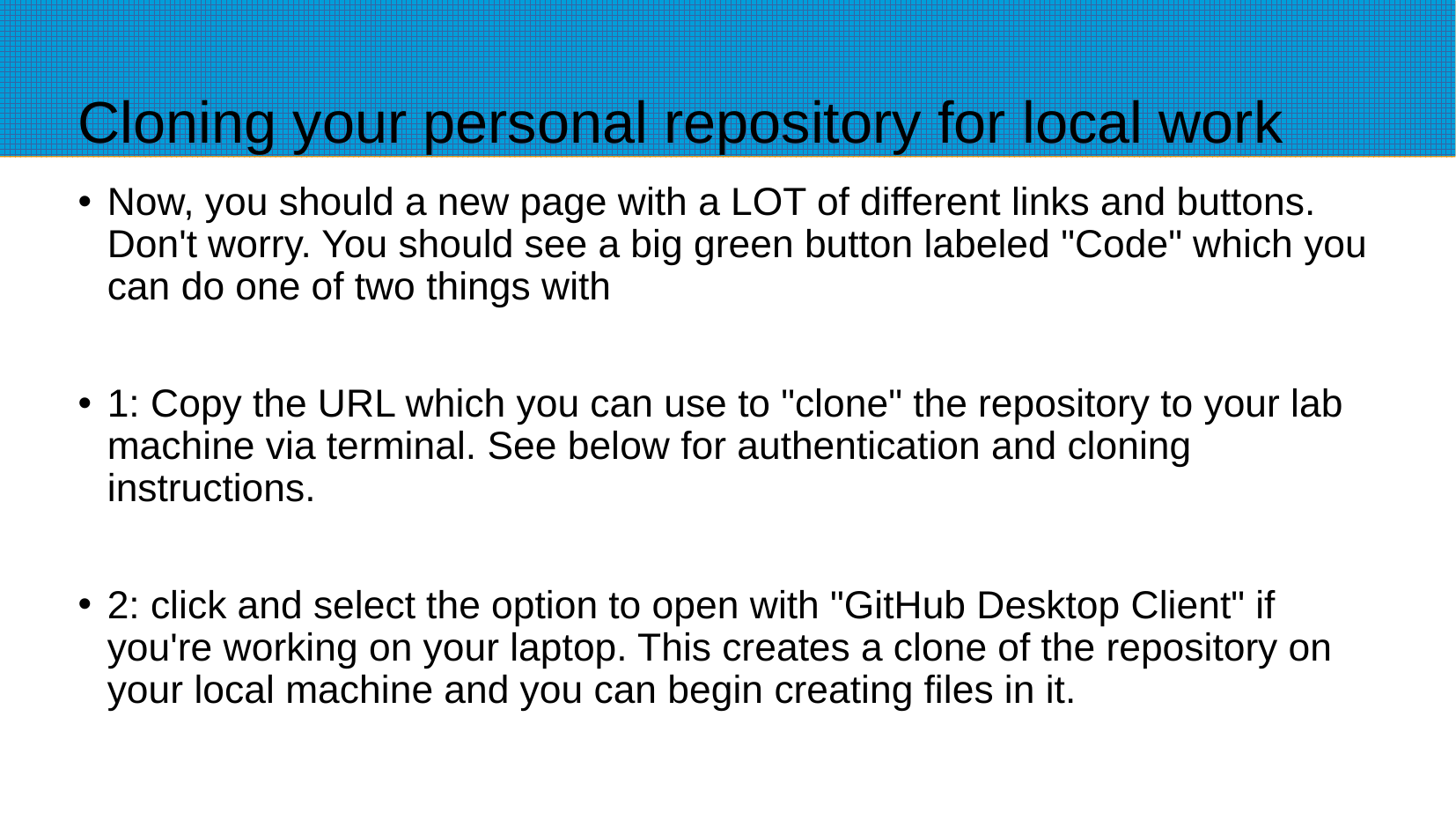

# Cloning your personal repository for local work
Now, you should a new page with a LOT of different links and buttons. Don't worry. You should see a big green button labeled "Code" which you can do one of two things with

1: Copy the URL which you can use to "clone" the repository to your lab machine via terminal. See below for authentication and cloning instructions.

2: click and select the option to open with "GitHub Desktop Client" if you're working on your laptop. This creates a clone of the repository on your local machine and you can begin creating files in it.